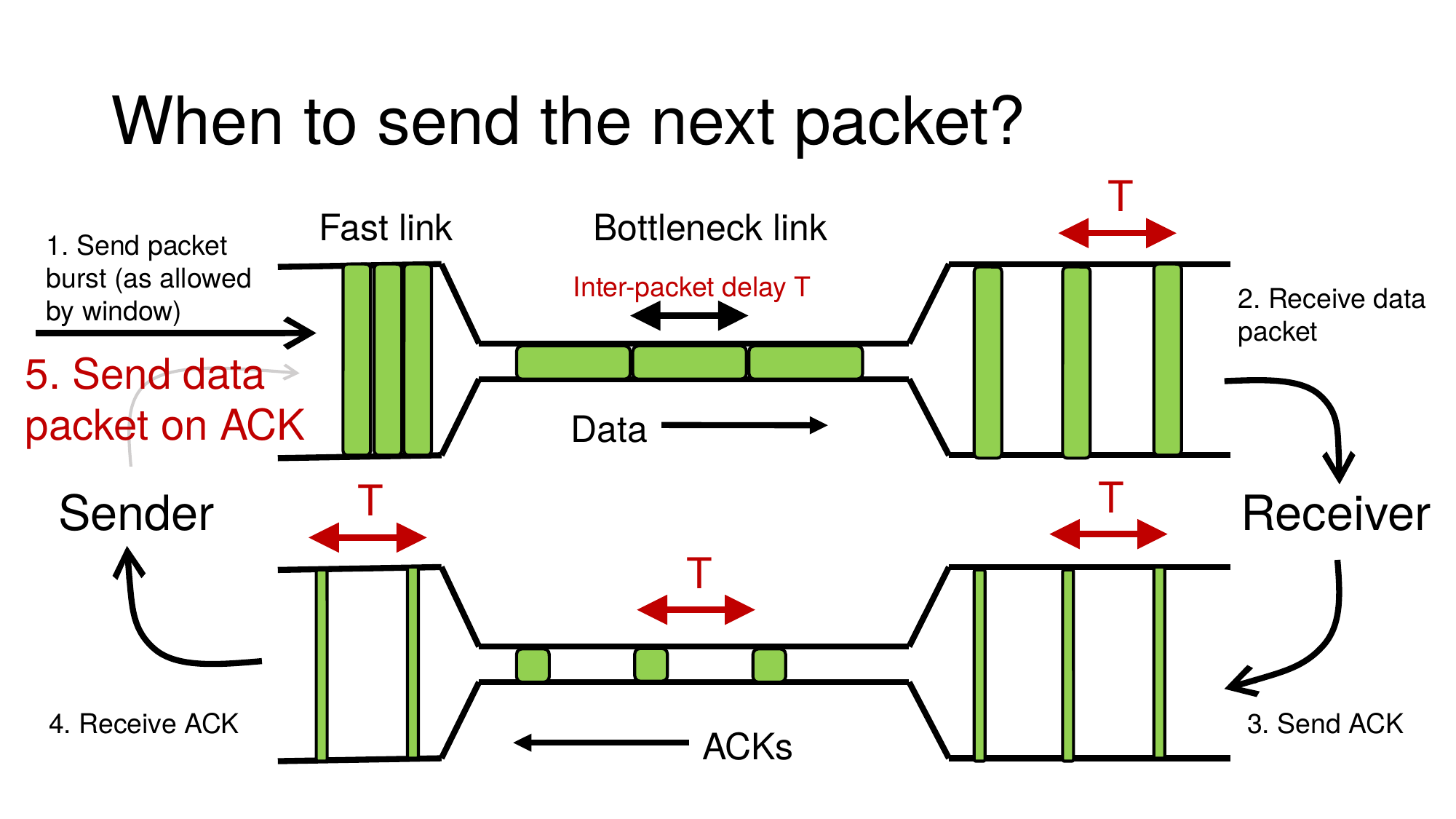

# When to send the next packet?
T
Bottleneck link
Fast link
1. Send packet burst (as allowed by window)
Inter-packet delay T

2. Receive data packet
5. Send data  packet on ACK

Data
T
T
Sender
Receiver
T

4. Receive ACK
3. Send ACK
ACKs